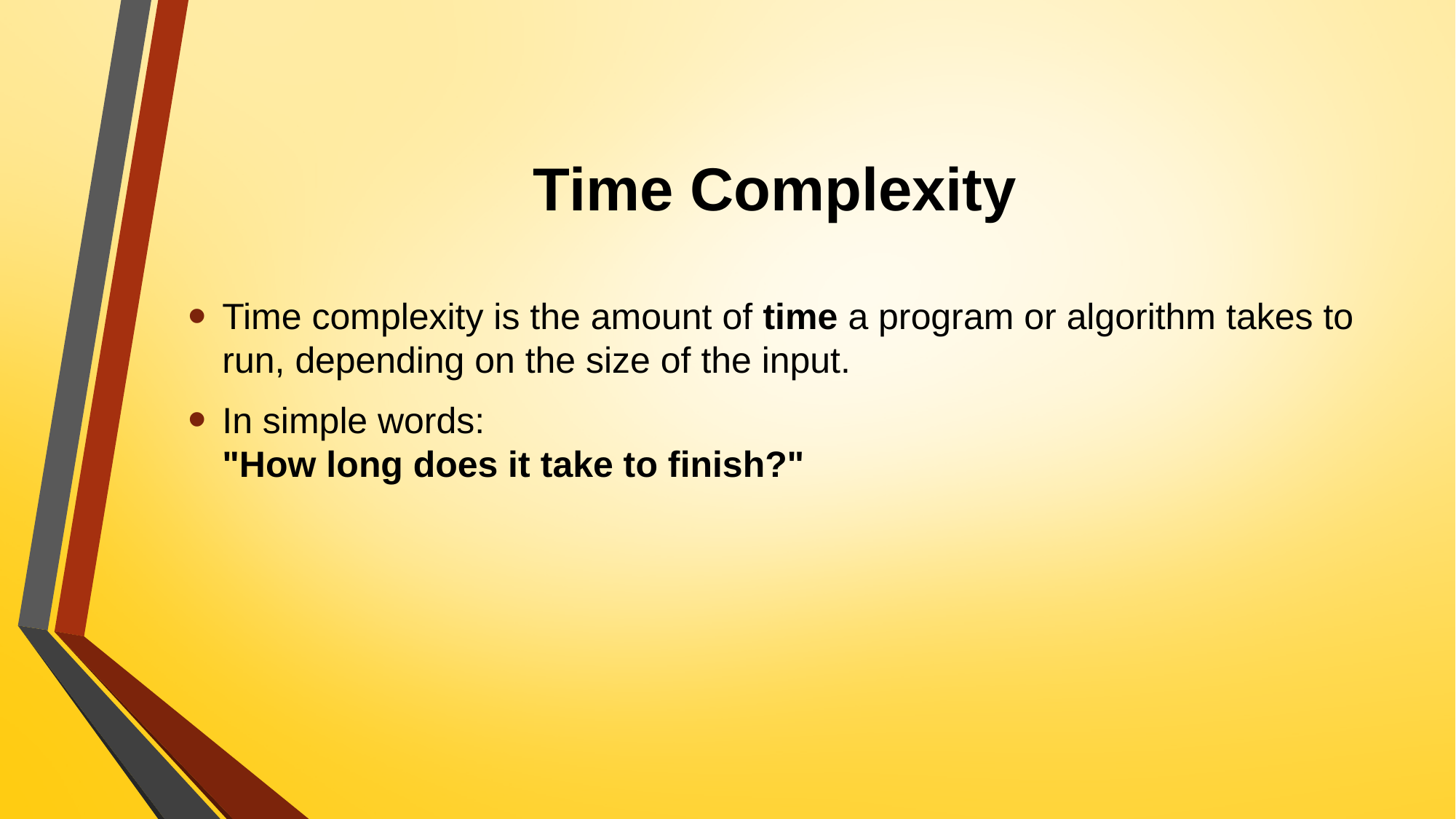

# Time Complexity
Time complexity is the amount of time a program or algorithm takes to run, depending on the size of the input.
In simple words:
"How long does it take to finish?"